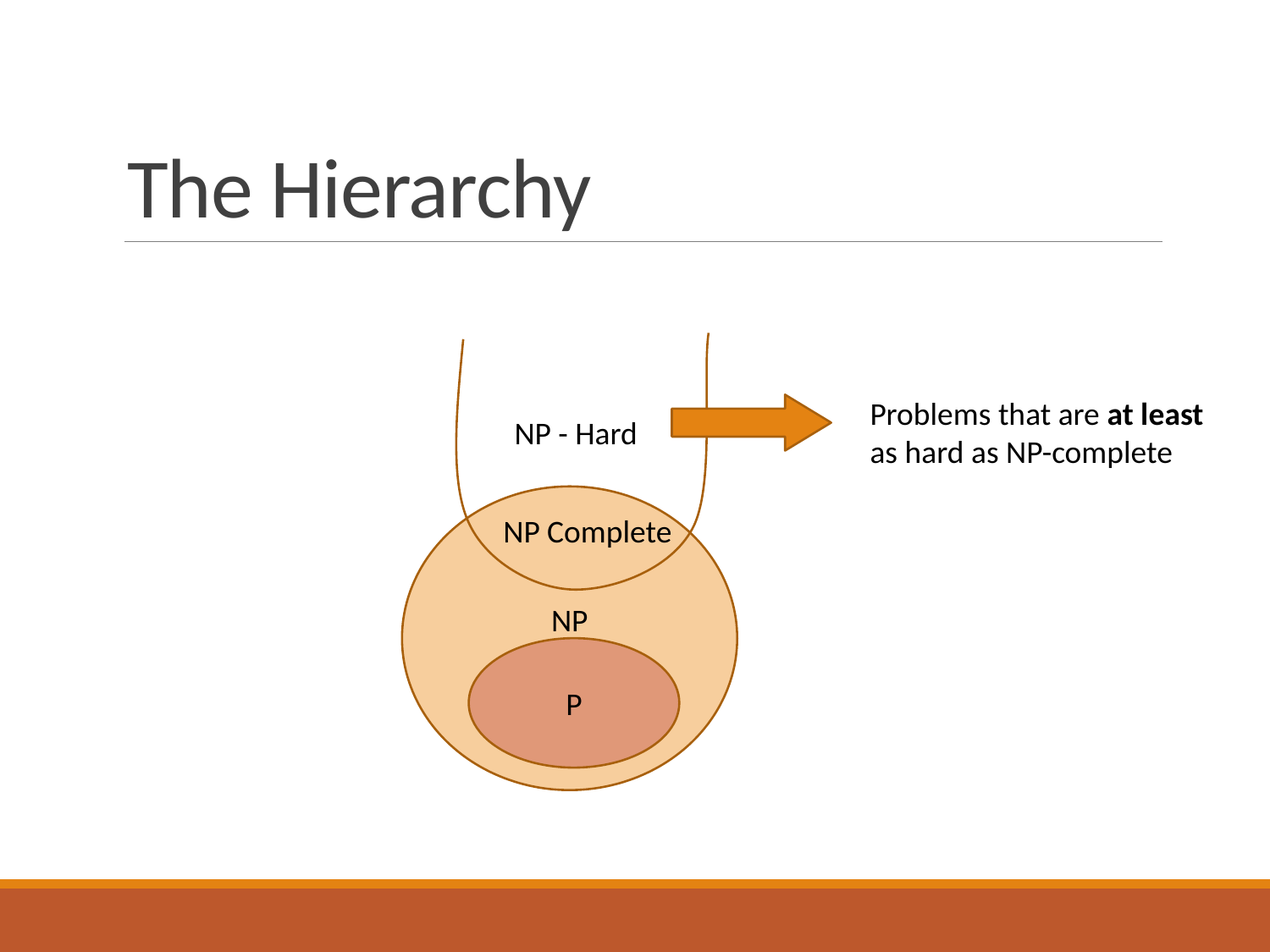

# The Hierarchy

Problems that are at least as hard as NP-complete

NP - Hard

NP

NP Complete
P